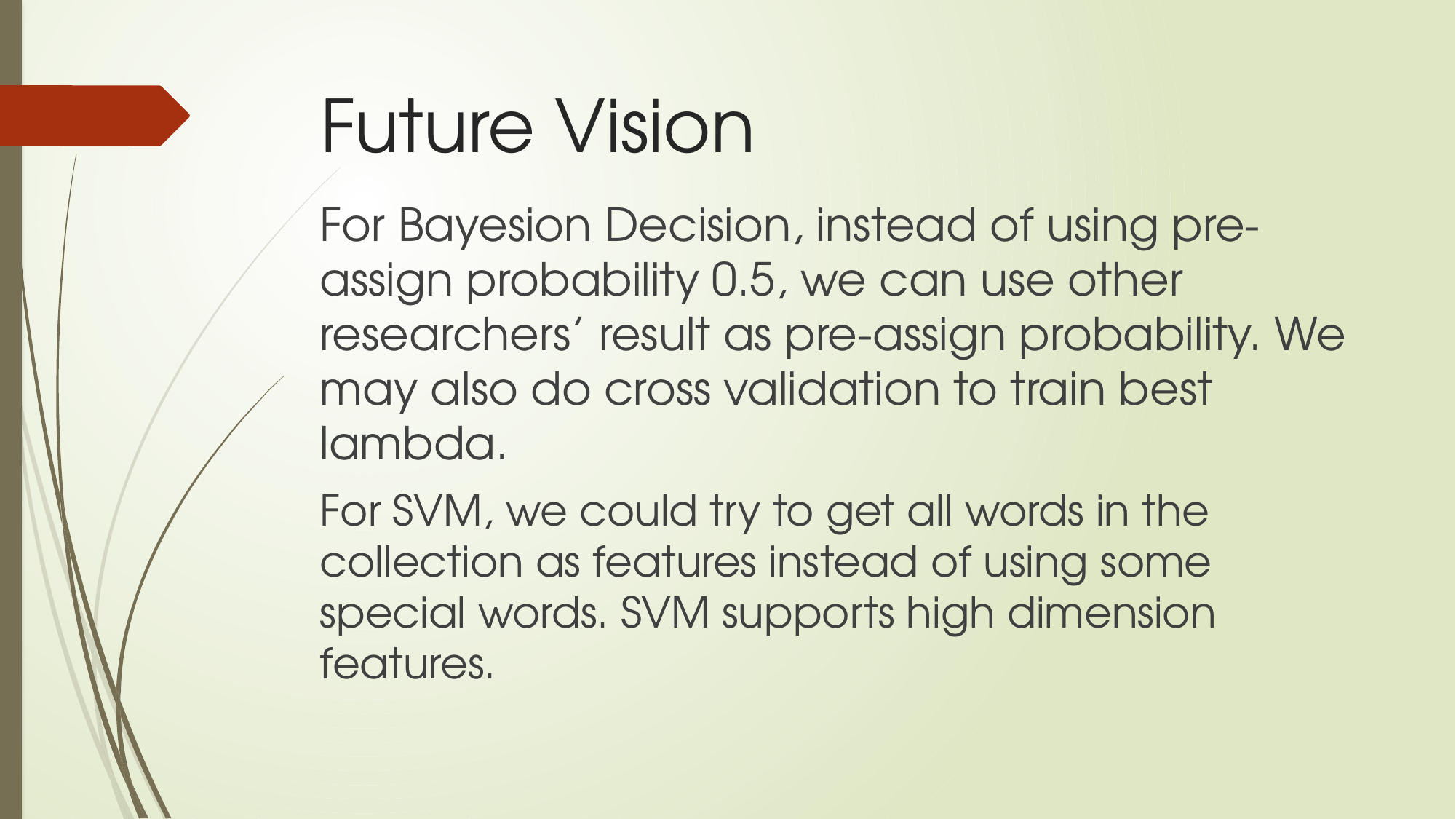

# Future Vision
For Bayesion Decision, instead of using pre-assign probability 0.5, we can use other researchers’ result as pre-assign probability. We may also do cross validation to train best lambda.
For SVM, we could try to get all words in the collection as features instead of using some special words. SVM supports high dimension features.